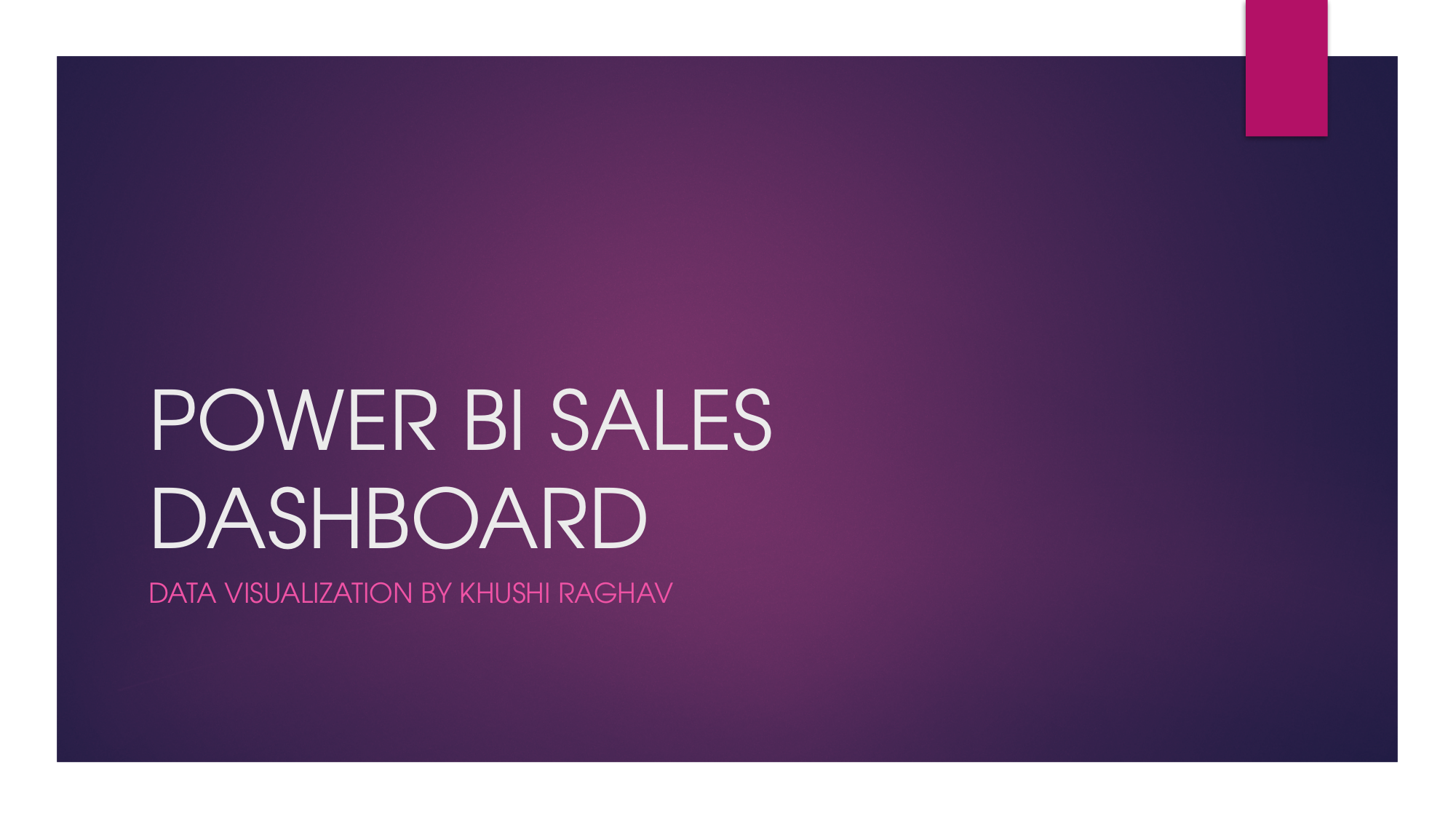

# POWER BI SALES DASHBOARD
Data visualization by Khushi raghav